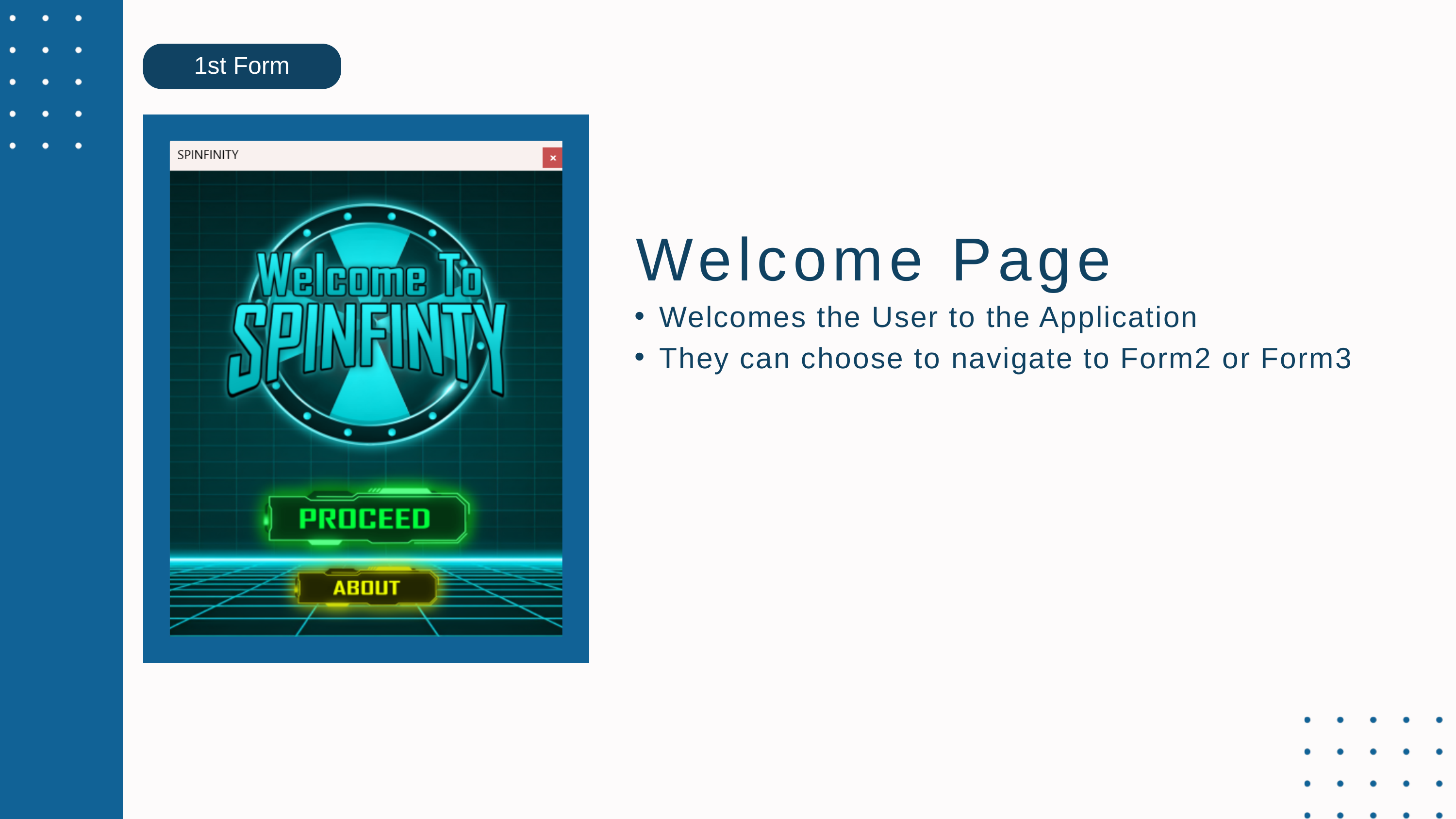

1st Form

Welcome Page
Welcomes the User to the Application
They can choose to navigate to Form2 or Form3